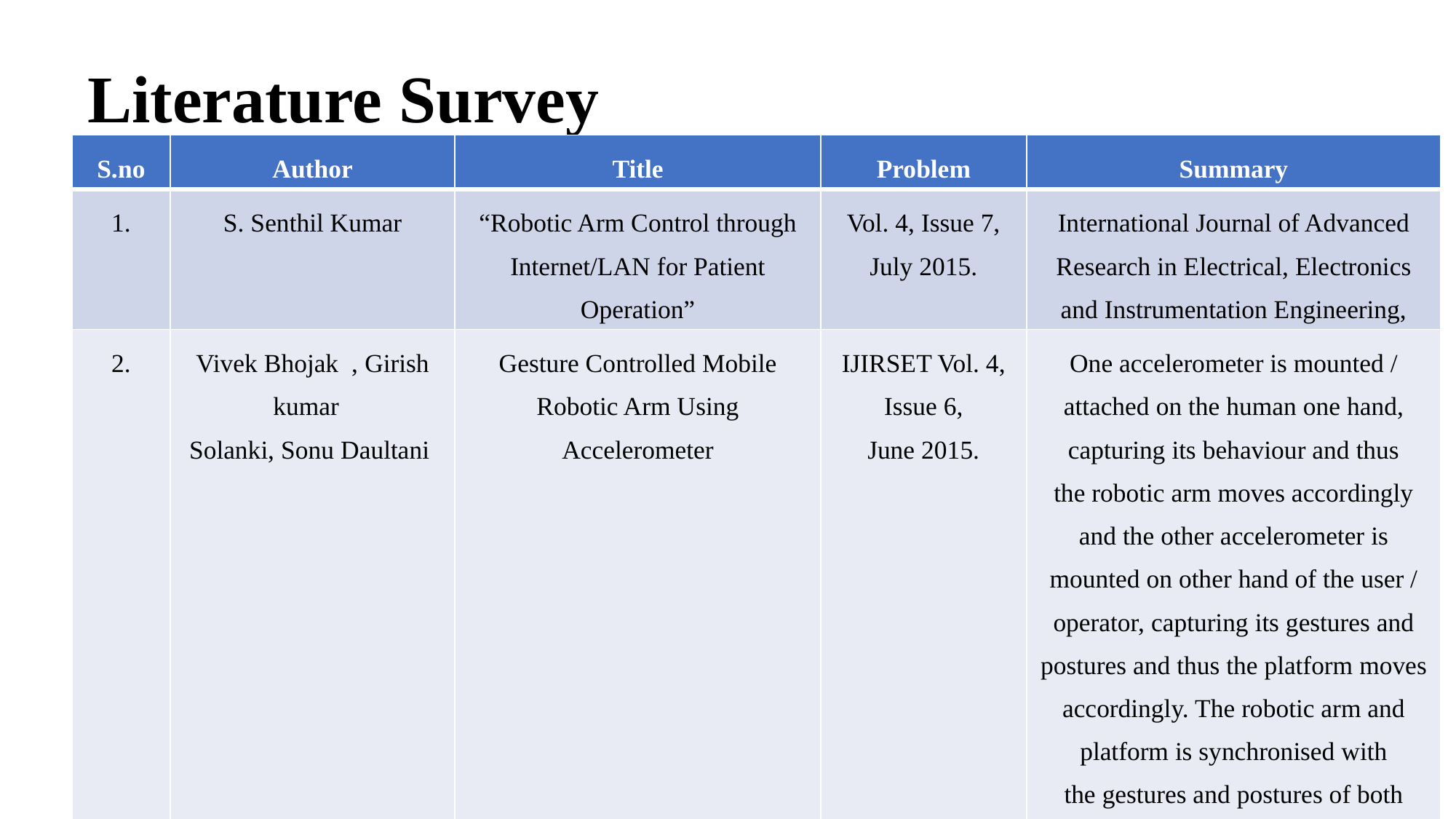

# Literature Survey
| S.no | Author | Title | Problem | Summary |
| --- | --- | --- | --- | --- |
| 1. | S. Senthil Kumar | “Robotic Arm Control through Internet/LAN for Patient Operation” | Vol. 4, Issue 7, July 2015. | International Journal of Advanced Research in Electrical, Electronics and Instrumentation Engineering, |
| 2. | Vivek Bhojak  , Girish kumar   Solanki, Sonu Daultani | Gesture Controlled Mobile Robotic Arm Using Accelerometer | IJIRSET Vol. 4, Issue 6, June 2015. | One accelerometer is mounted / attached on the human one hand, capturing its behaviour and thus the robotic arm moves accordingly and the other accelerometer is mounted on other hand of the user / operator, capturing its gestures and postures and thus the platform moves accordingly. The robotic arm and platform is synchronised with the gestures and postures of both hands of the user / operator, respectively. |